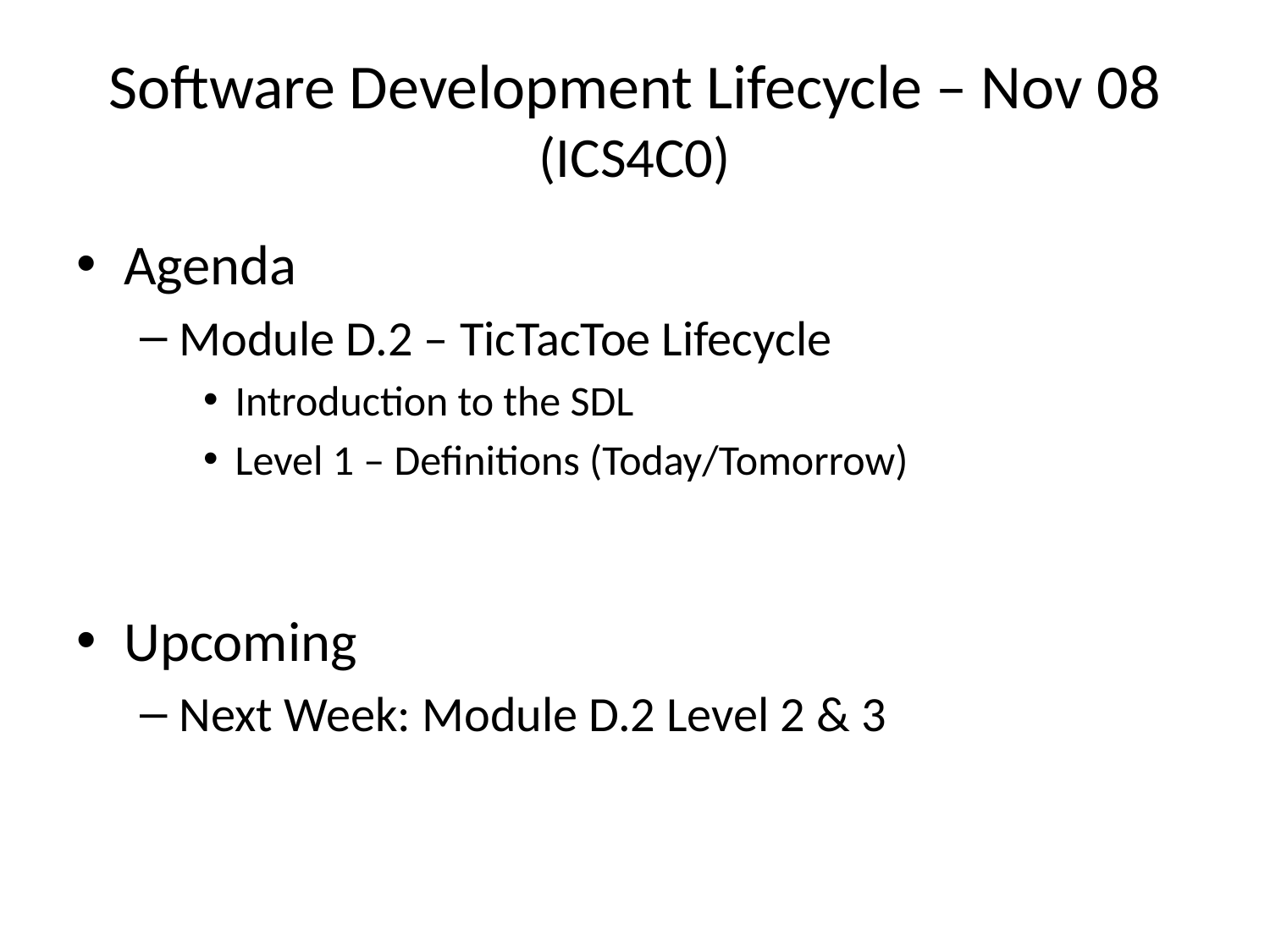

# Software Development Lifecycle – Nov 08 (ICS4C0)
Agenda
Module D.2 – TicTacToe Lifecycle
Introduction to the SDL
Level 1 – Definitions (Today/Tomorrow)

Upcoming
Next Week: Module D.2 Level 2 & 3